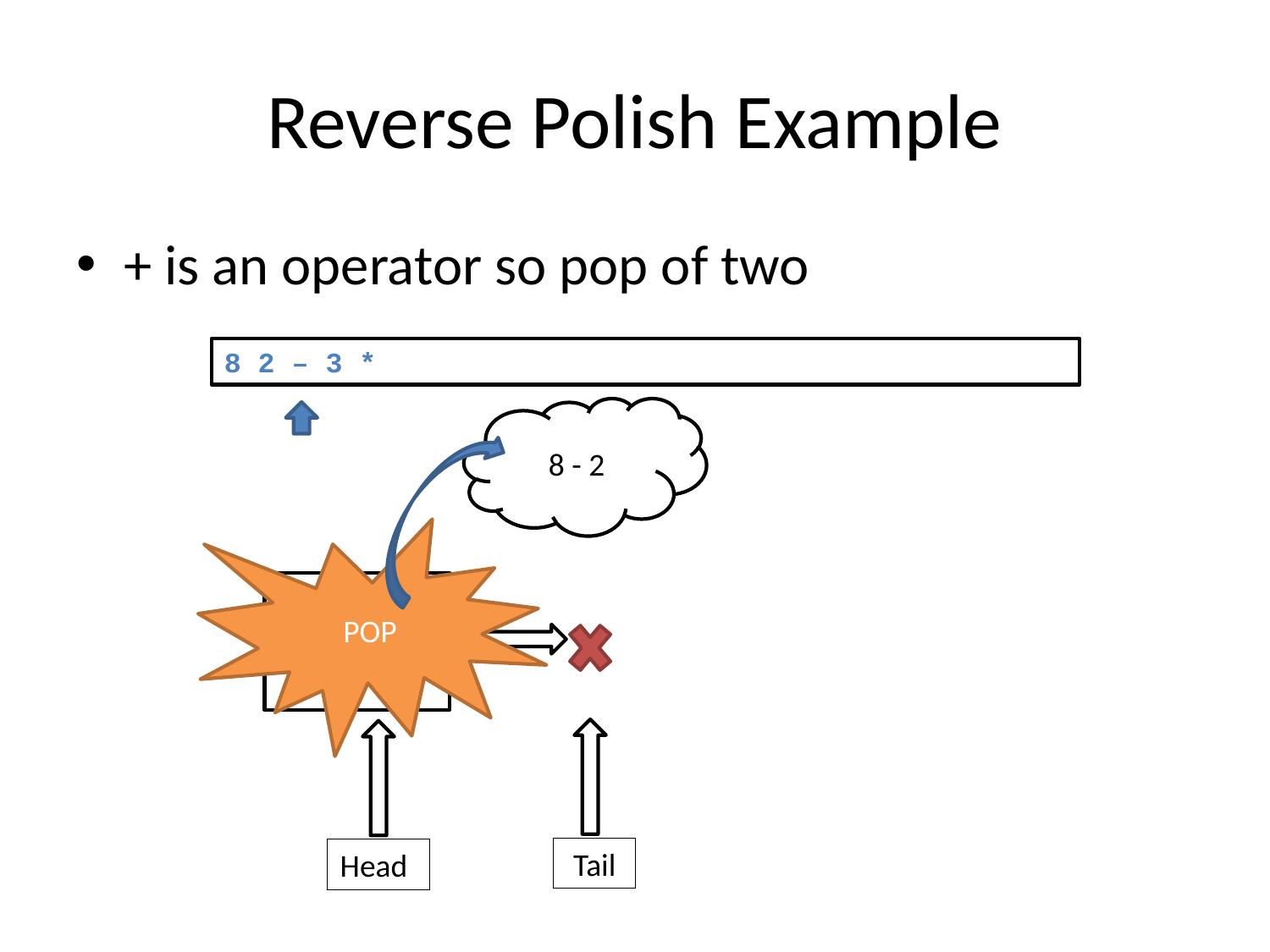

# Reverse Polish Example
+ is an operator so pop of two
8 2 – 3 *
8 - 2

POP
3

Tail
Head